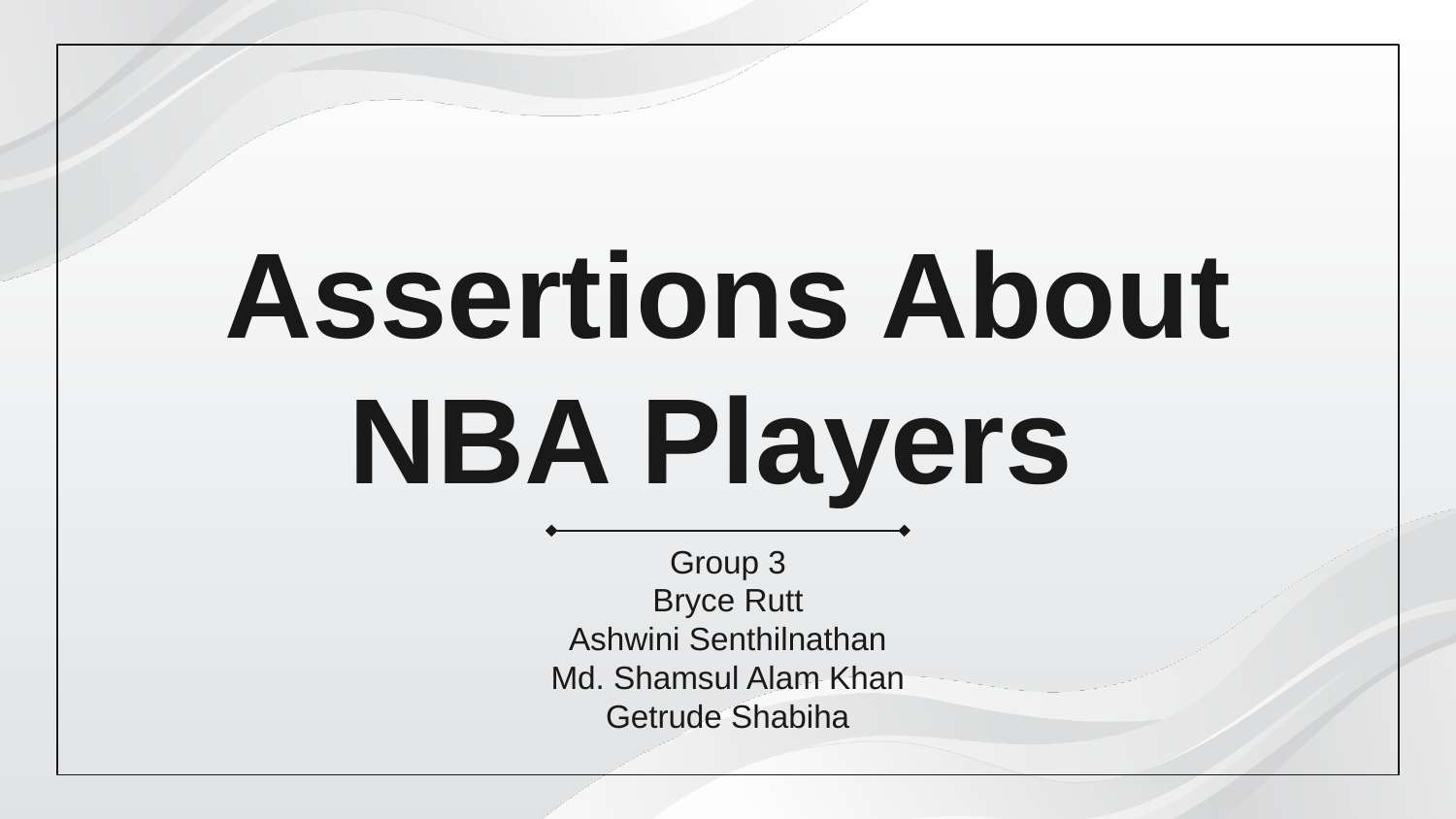

# Assertions About NBA Players
Group 3
Bryce Rutt
Ashwini Senthilnathan
Md. Shamsul Alam Khan
Getrude Shabiha